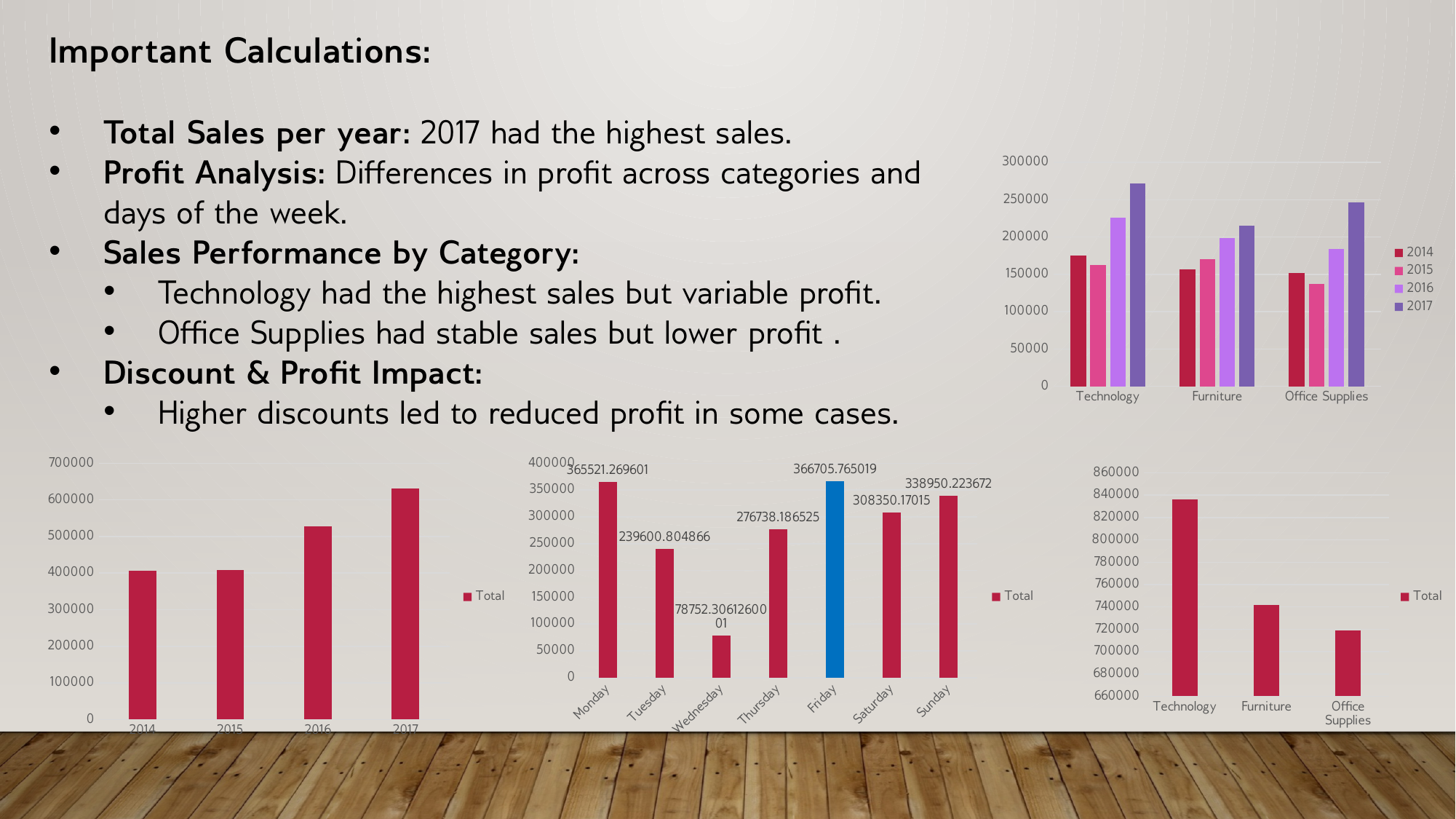

Important Calculations:

Total Sales per year: 2017 had the highest sales.
Profit Analysis: Differences in profit across categories and days of the week.
Sales Performance by Category:
Technology had the highest sales but variable profit.
Office Supplies had stable sales but lower profit .
Discount & Profit Impact:
Higher discounts led to reduced profit in some cases.

### Chart

| Category | 2014 | 2015 | 2016 | 2017 |
|---|---|---|---|---|
| Technology | 175278.23300000007 | 162780.8089999999 | 226364.1800000001 | 271730.8110000001 |
| Furniture | 157192.8531 | 170518.2370000001 | 198901.4360000002 | 215387.26920000004 |
| Office Supplies | 151776.4120000001 | 137233.46299999976 | 183939.98199999996 | 246097.17500000025 |

### Chart

| Category | Total |
|---|---|
| 2014 | 406690.7027129991 |
| 2015 | 407671.32365999976 |
| 2016 | 528294.0311200004 |
| 2017 | 631962.6684660016 |

### Chart

| Category | Total |
|---|---|
| Monday | 365521.26960099983 |
| Tuesday | 239600.8048659997 |
| Wednesday | 78752.30612600007 |
| Thursday | 276738.18652499956 |
| Friday | 366705.7650189999 |
| Saturday | 308350.1701500003 |
| Sunday | 338950.22367199993 |

### Chart

| Category | Total |
|---|---|
| Technology | 836154.0329999966 |
| Furniture | 741999.7952999998 |
| Office Supplies | 719047.0320000029 |